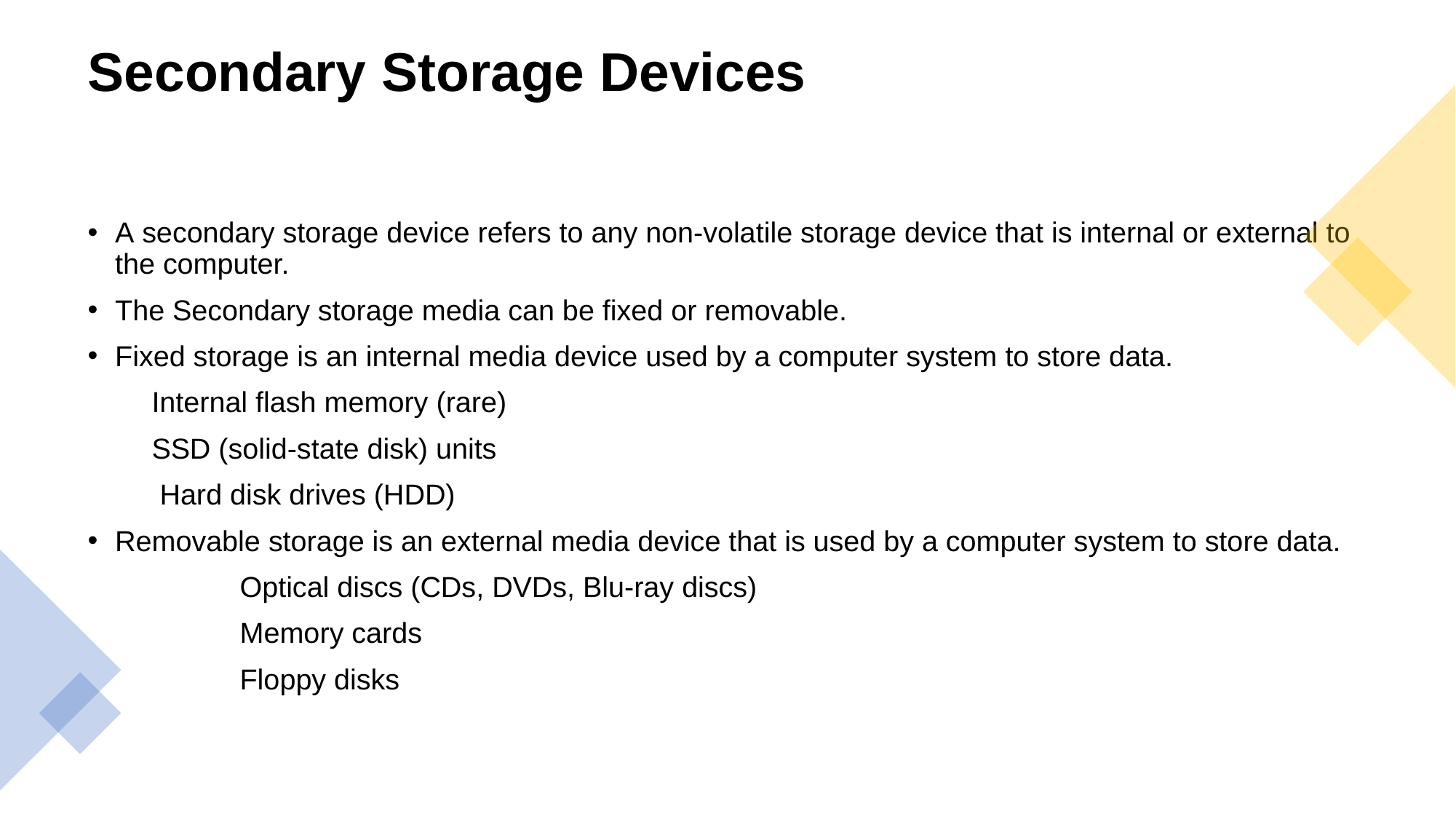

# Secondary Storage Devices

A secondary storage device refers to any non-volatile storage device that is internal or external to the computer.
The Secondary storage media can be fixed or removable.
Fixed storage is an internal media device used by a computer system to store data.
        Internal flash memory (rare)
        SSD (solid-state disk) units
         Hard disk drives (HDD)
Removable storage is an external media device that is used by a computer system to store data.
                   Optical discs (CDs, DVDs, Blu-ray discs)
                   Memory cards
                   Floppy disks